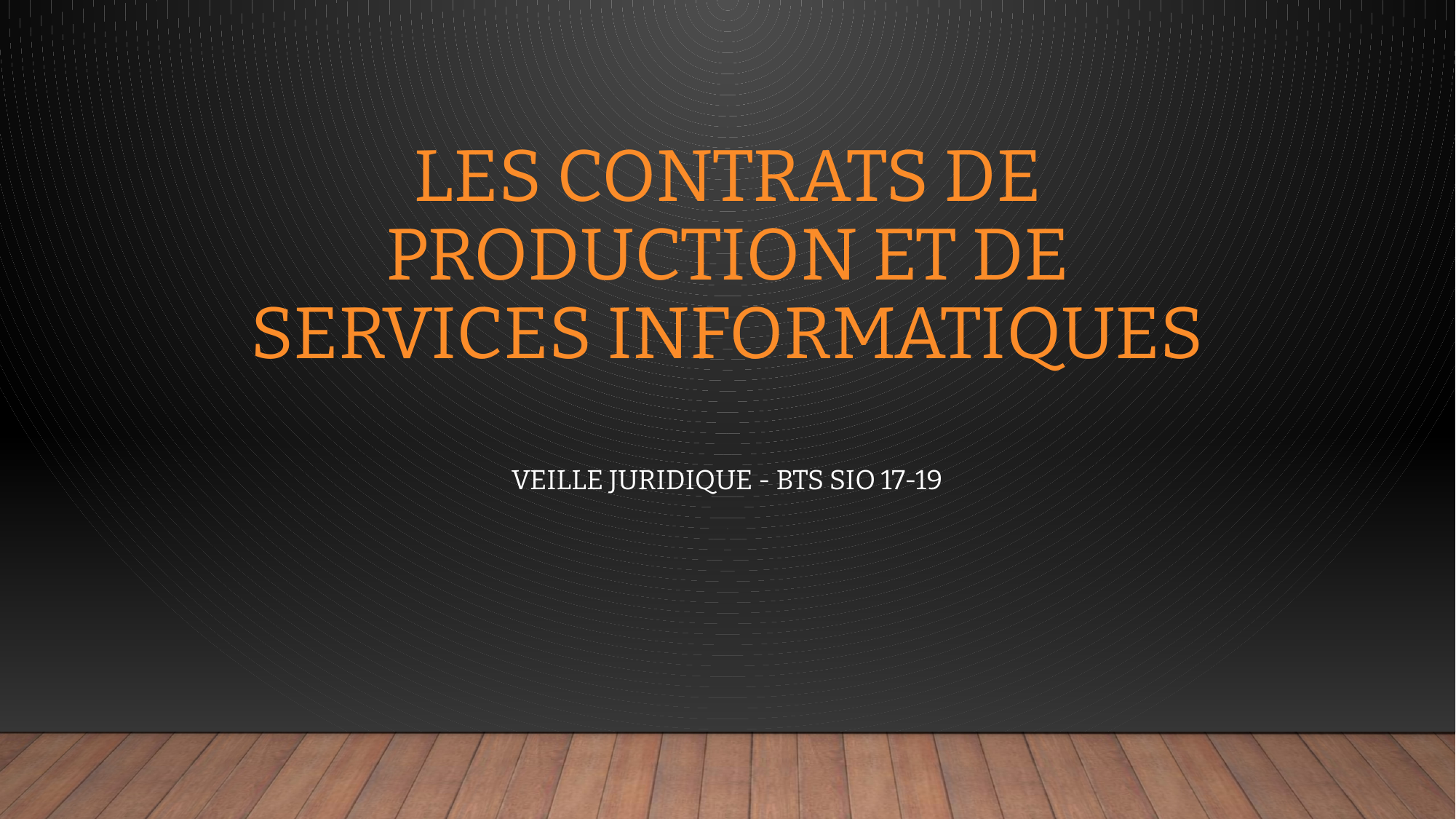

# les contrats de production et de services informatiques
Veille juridique - bts sio 17-19